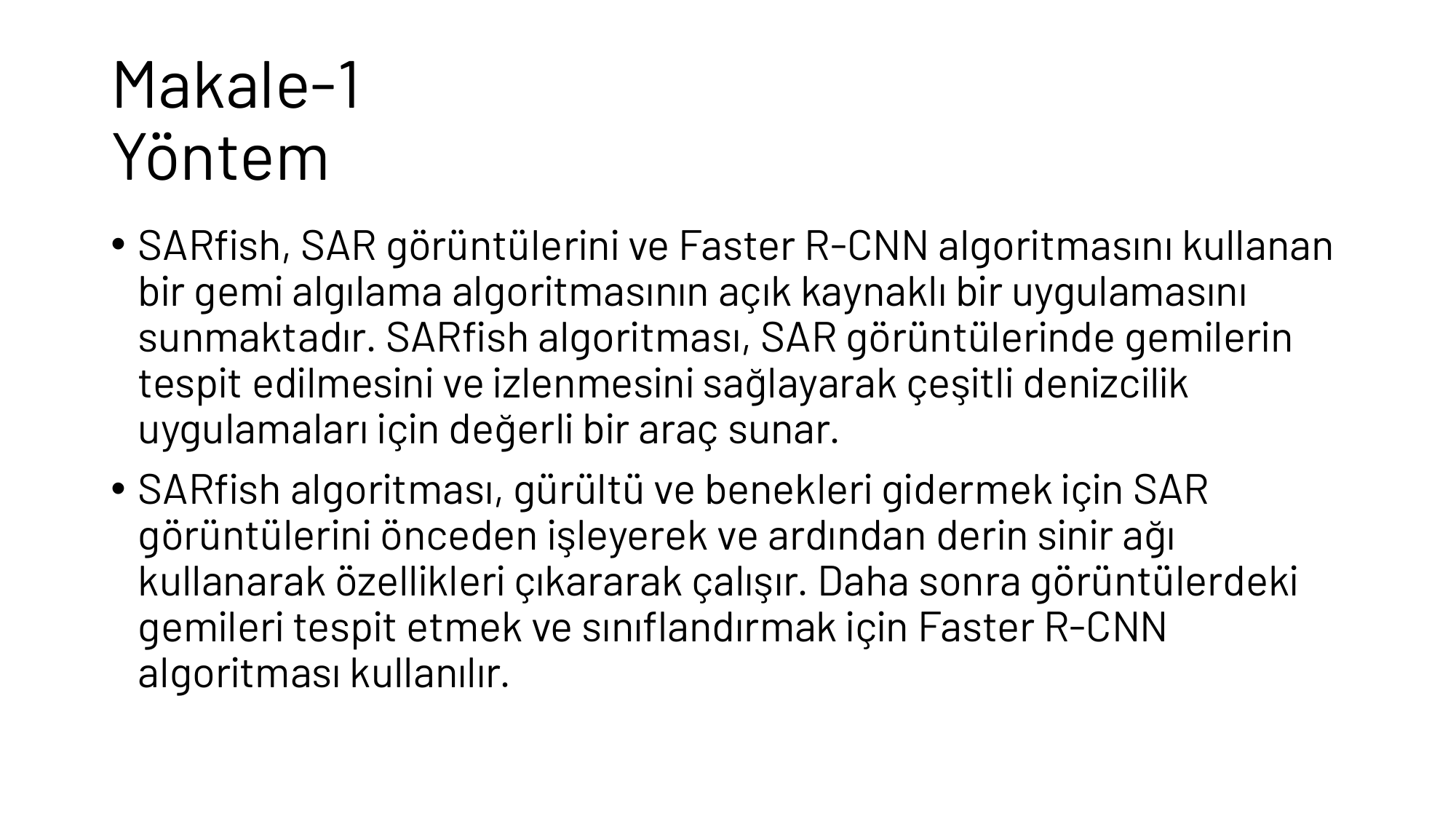

# Makale-1 Yöntem
SARfish, SAR görüntülerini ve Faster R-CNN algoritmasını kullanan bir gemi algılama algoritmasının açık kaynaklı bir uygulamasını sunmaktadır. SARfish algoritması, SAR görüntülerinde gemilerin tespit edilmesini ve izlenmesini sağlayarak çeşitli denizcilik uygulamaları için değerli bir araç sunar.
SARfish algoritması, gürültü ve benekleri gidermek için SAR görüntülerini önceden işleyerek ve ardından derin sinir ağı kullanarak özellikleri çıkararak çalışır. Daha sonra görüntülerdeki gemileri tespit etmek ve sınıflandırmak için Faster R-CNN algoritması kullanılır.